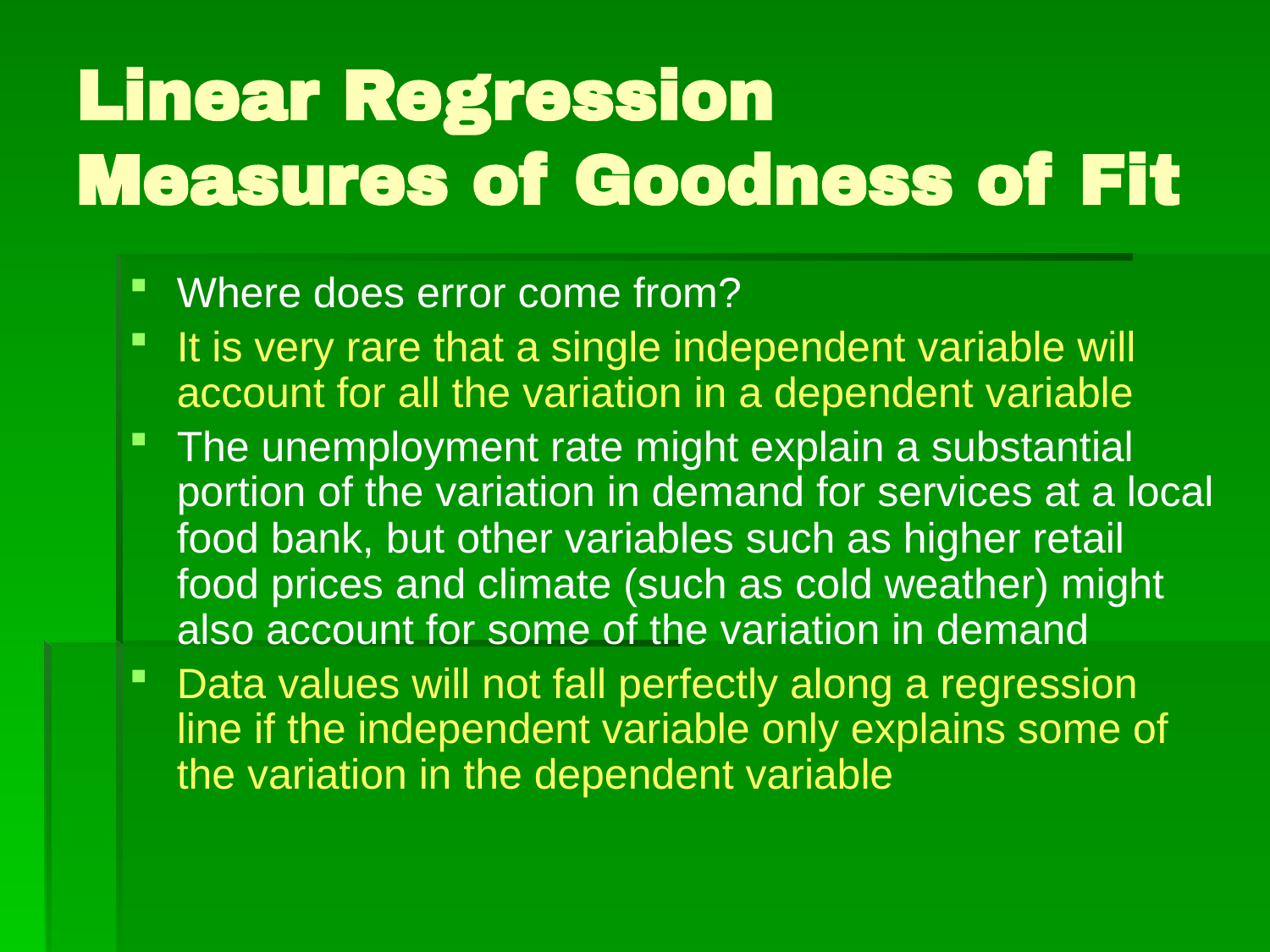

# Linear Regression Measures of Goodness of Fit
Where does error come from?
It is very rare that a single independent variable will account for all the variation in a dependent variable
The unemployment rate might explain a substantial portion of the variation in demand for services at a local food bank, but other variables such as higher retail food prices and climate (such as cold weather) might also account for some of the variation in demand
Data values will not fall perfectly along a regression line if the independent variable only explains some of the variation in the dependent variable